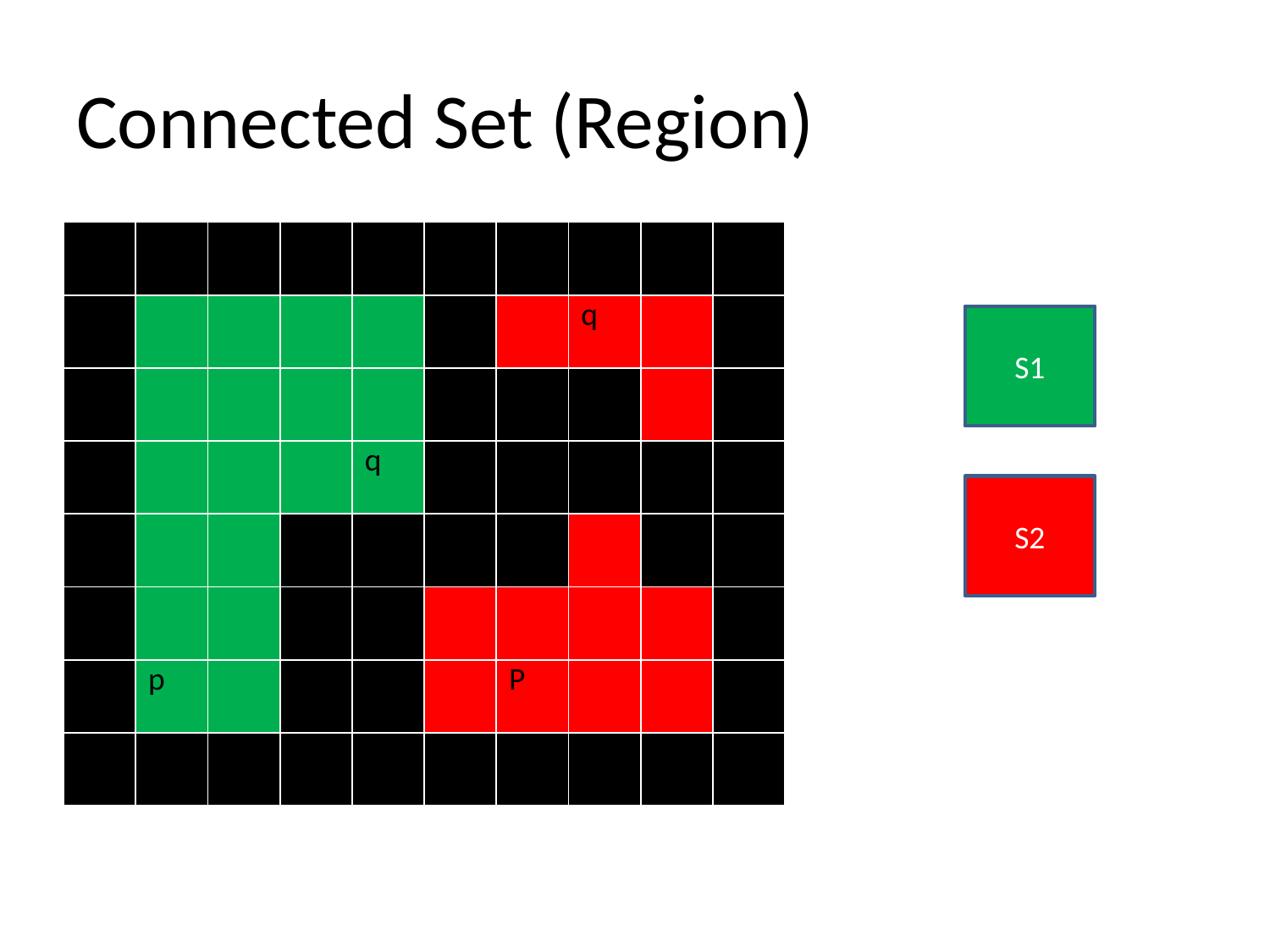

# Connected Set (Region)
|  |  |  |  |  |  |  |  |  |  |
| --- | --- | --- | --- | --- | --- | --- | --- | --- | --- |
|  |  |  |  |  |  |  | q |  |  |
|  |  |  |  |  |  |  |  |  |  |
|  |  |  |  | q |  |  |  |  |  |
|  |  |  |  |  |  |  |  |  |  |
|  |  |  |  |  |  |  |  |  |  |
|  | p |  |  |  |  | P |  |  |  |
|  |  |  |  |  |  |  |  |  |  |
S1
S2